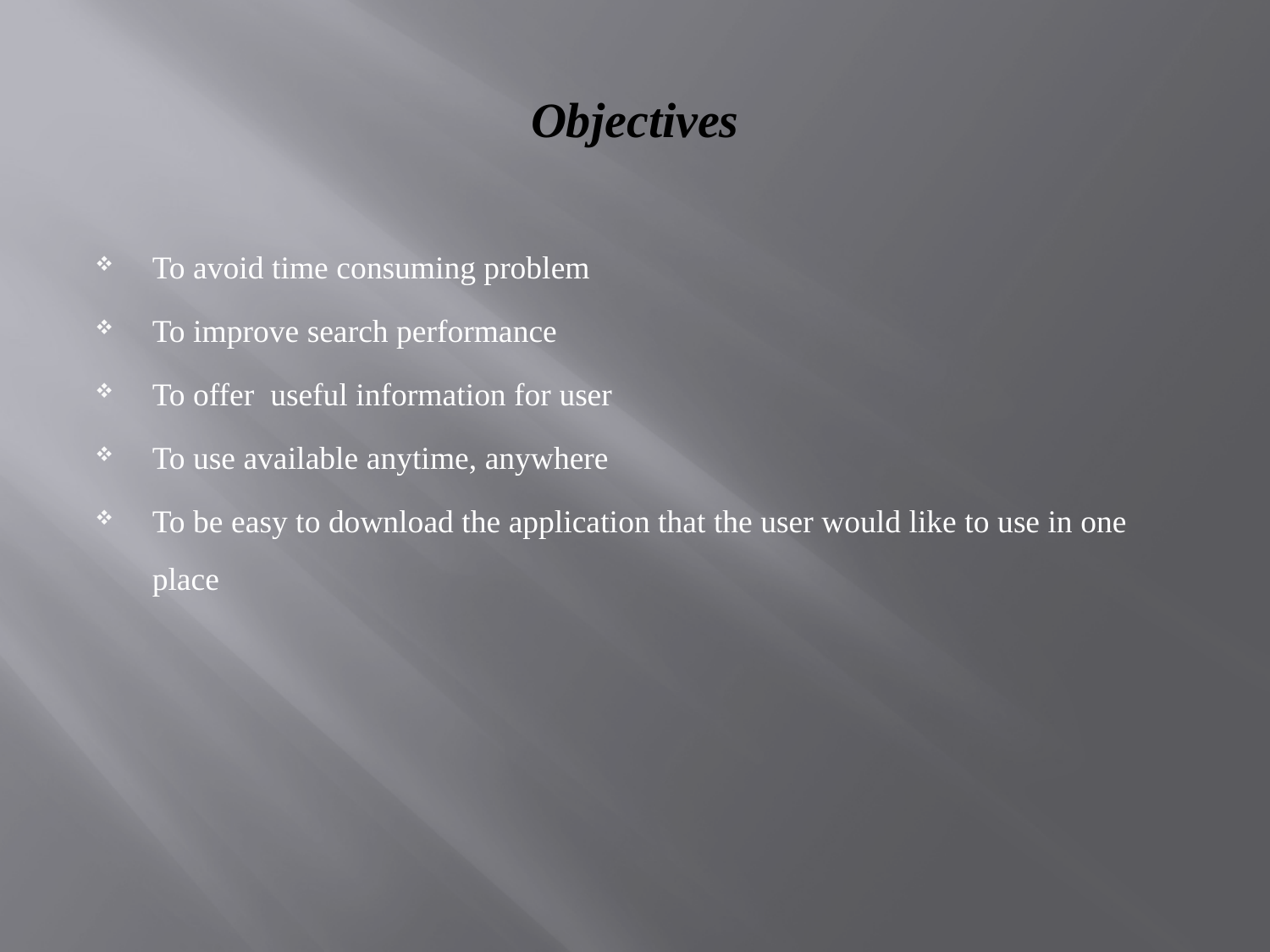

# Objectives
To avoid time consuming problem
To improve search performance
To offer  useful information for user
To use available anytime, anywhere
To be easy to download the application that the user would like to use in one place